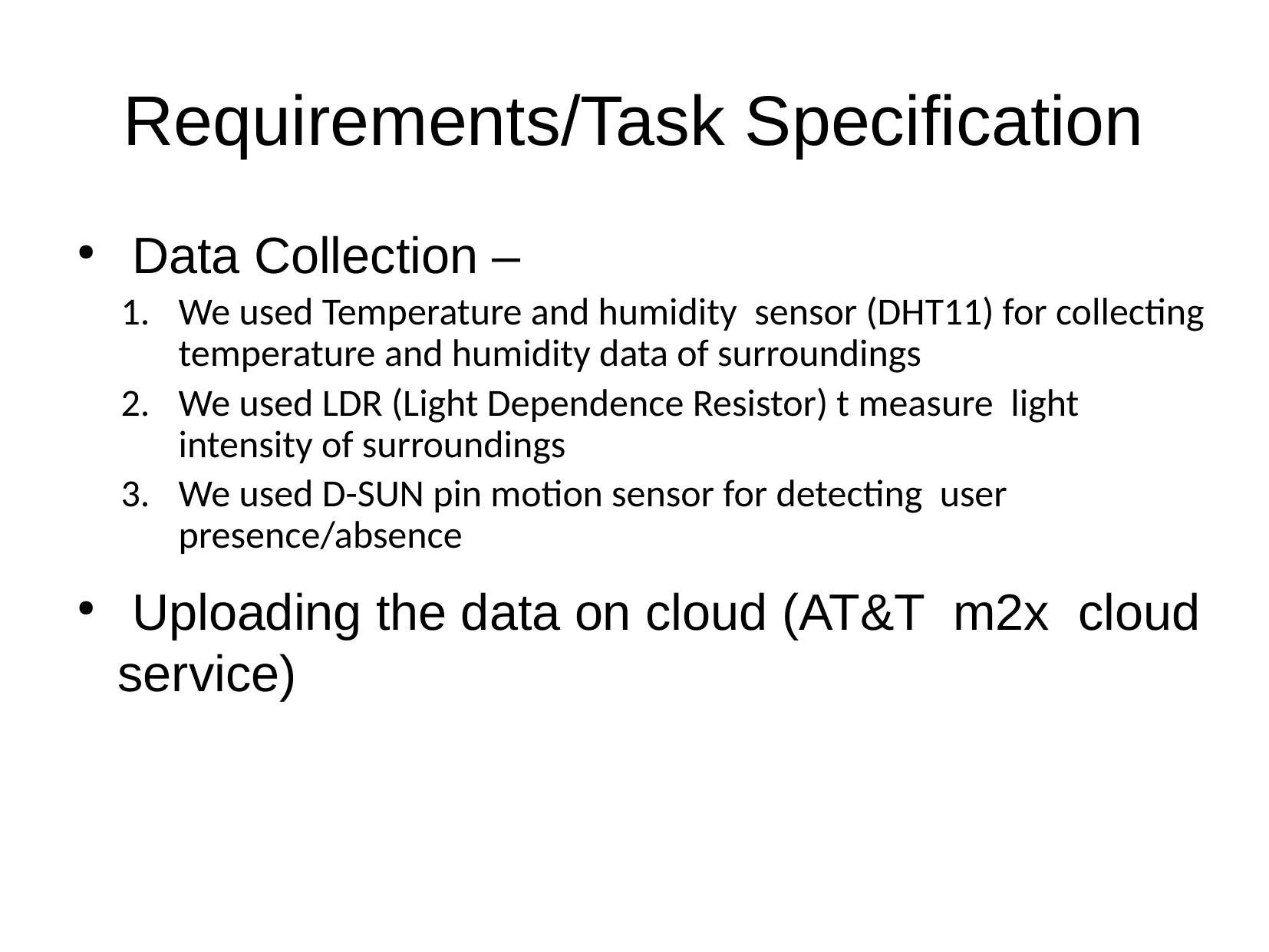

Requirements/Task Specification
 Data Collection –
We used Temperature and humidity  sensor (DHT11) for collecting temperature and humidity data of surroundings
We used LDR (Light Dependence Resistor) t measure  light intensity of surroundings
We used D-SUN pin motion sensor for detecting  user presence/absence
 Uploading the data on cloud (AT&T  m2x  cloud service)